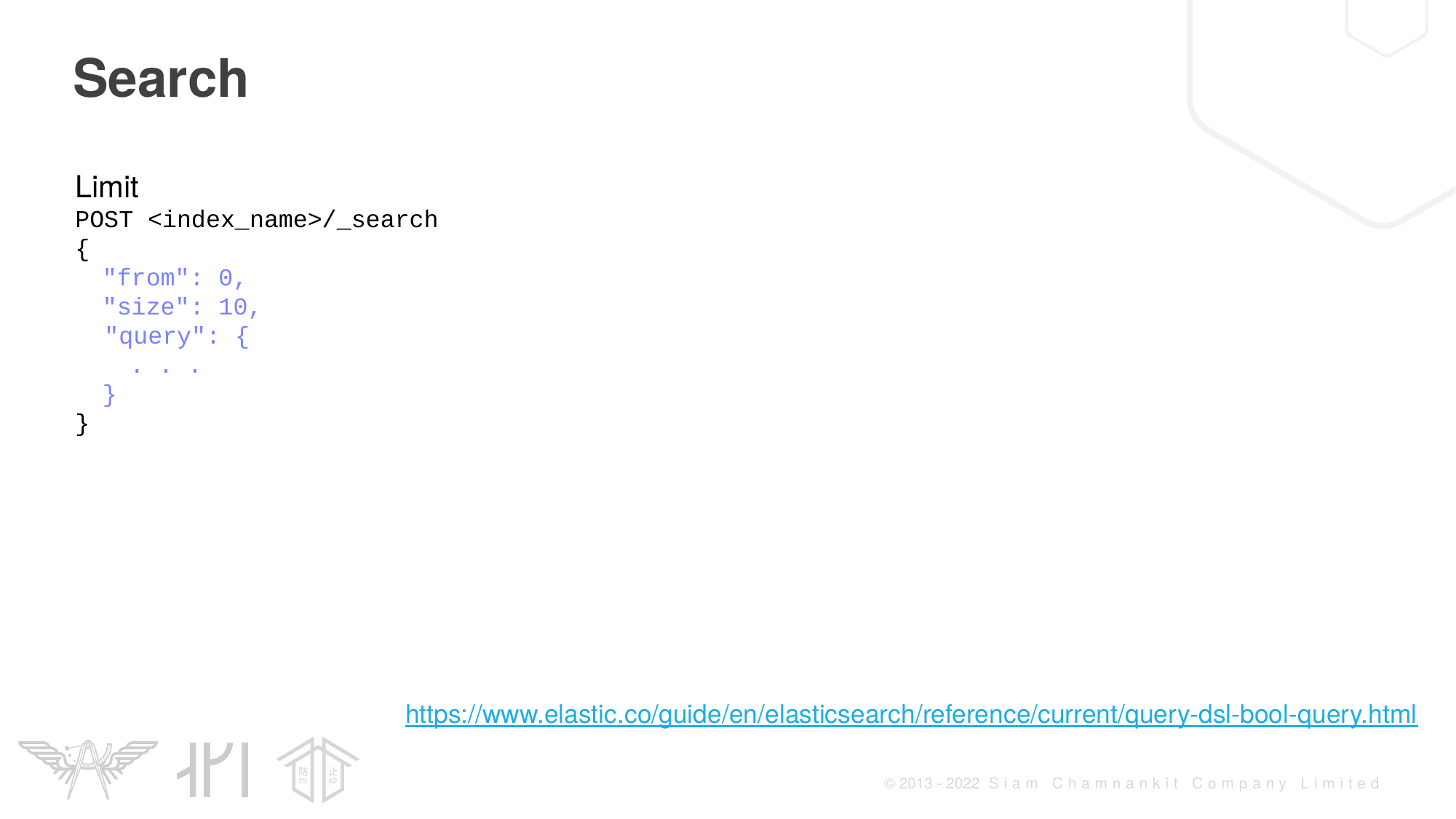

Search
Limit
POST <index_name>/_search
{
"from": 0,
"size": 10,
  "query": {
. . .
}
}

https://www.elastic.co/guide/en/elasticsearch/reference/current/query-dsl-bool-query.html
18